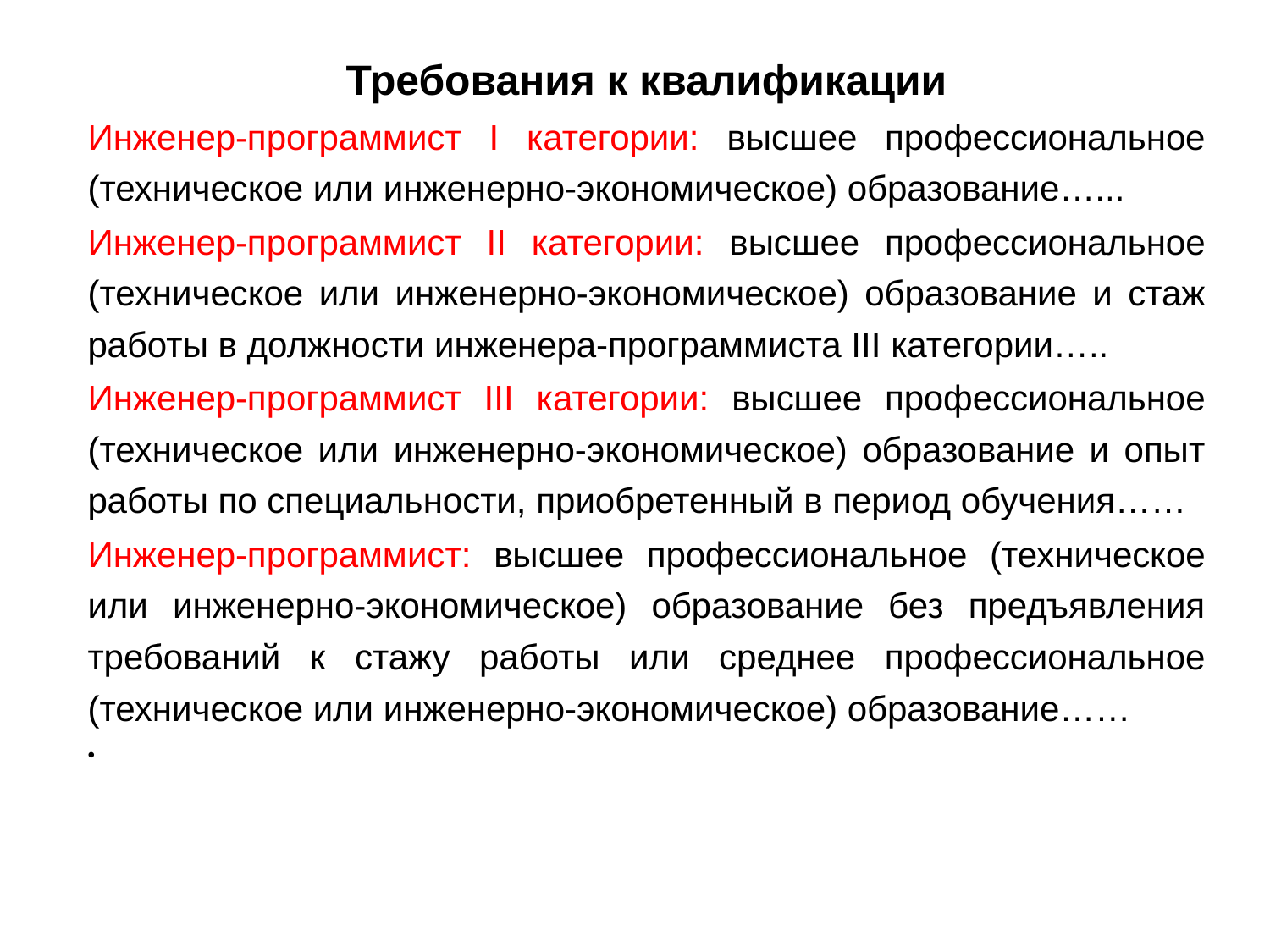

Требования к квалификации
Инженер-программист I категории: высшее профессиональное (техническое или инженерно-экономическое) образование…...
Инженер-программист II категории: высшее профессиональное (техническое или инженерно-экономическое) образование и стаж работы в должности инженера-программиста III категории…..
Инженер-программист III категории: высшее профессиональное (техническое или инженерно-экономическое) образование и опыт работы по специальности, приобретенный в период обучения……
Инженер-программист: высшее профессиональное (техническое или инженерно-экономическое) образование без предъявления требований к стажу работы или среднее профессиональное (техническое или инженерно-экономическое) образование……